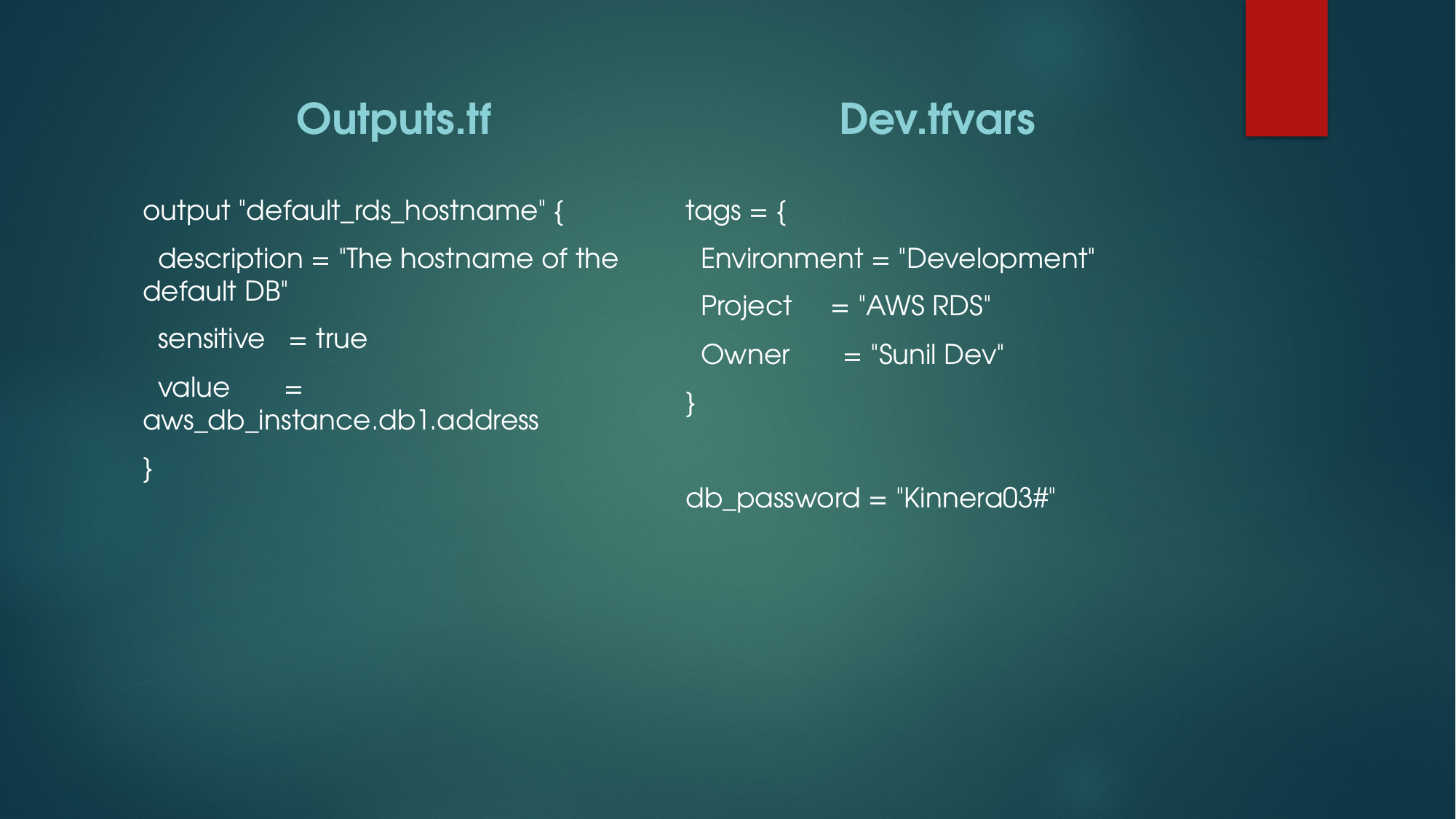

Outputs.tf
Dev.tfvars
output "default_rds_hostname" {
  description = "The hostname of the default DB"
  sensitive   = true
  value       = aws_db_instance.db1.address
}

tags = {
  Environment = "Development"
  Project     = "AWS RDS"
  Owner       = "Sunil Dev"
}

db_password = "Kinnera03#"